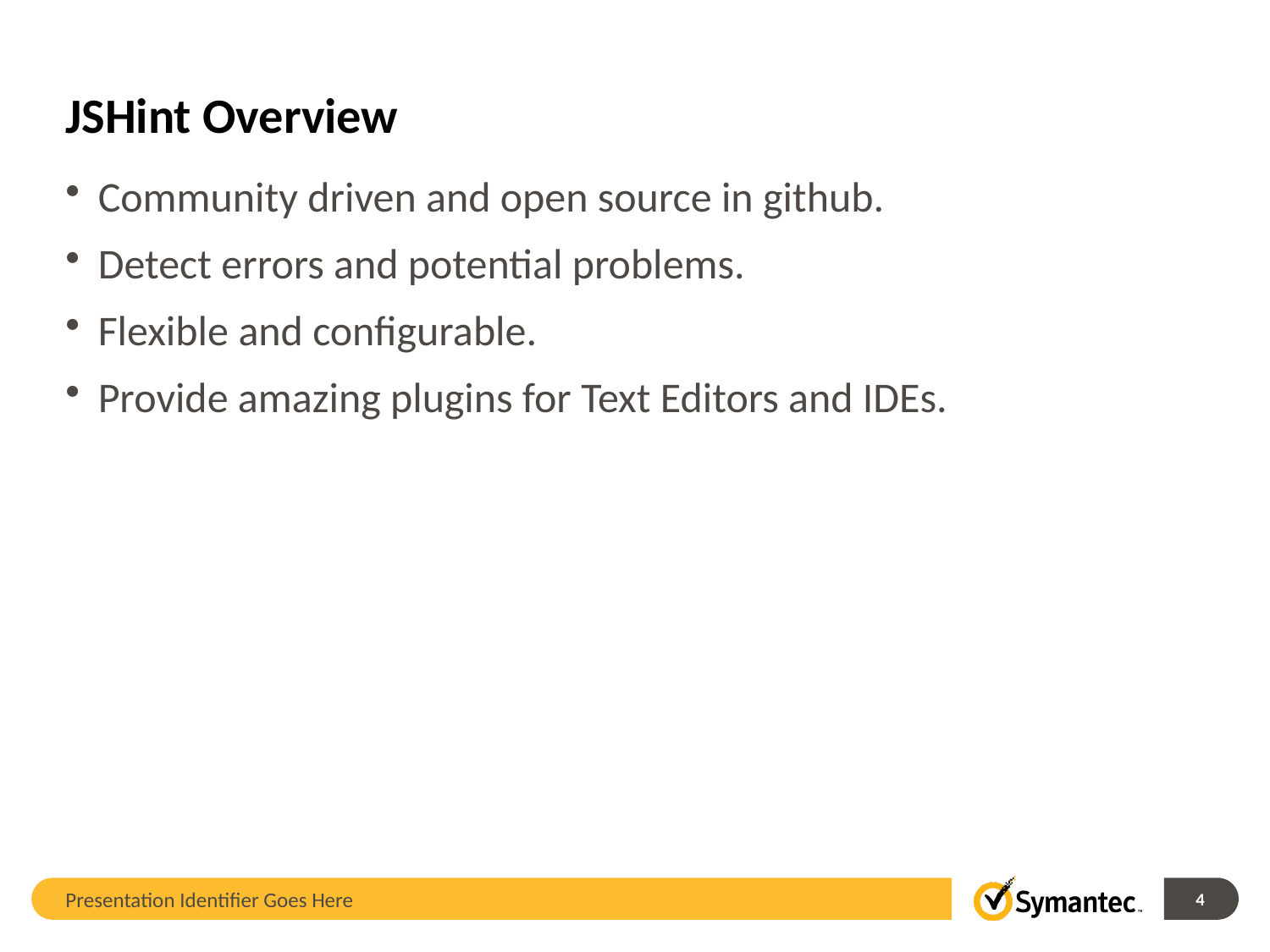

# JSHint Overview
Community driven and open source in github.
Detect errors and potential problems.
Flexible and configurable.
Provide amazing plugins for Text Editors and IDEs.

Presentation Identifier Goes Here
4